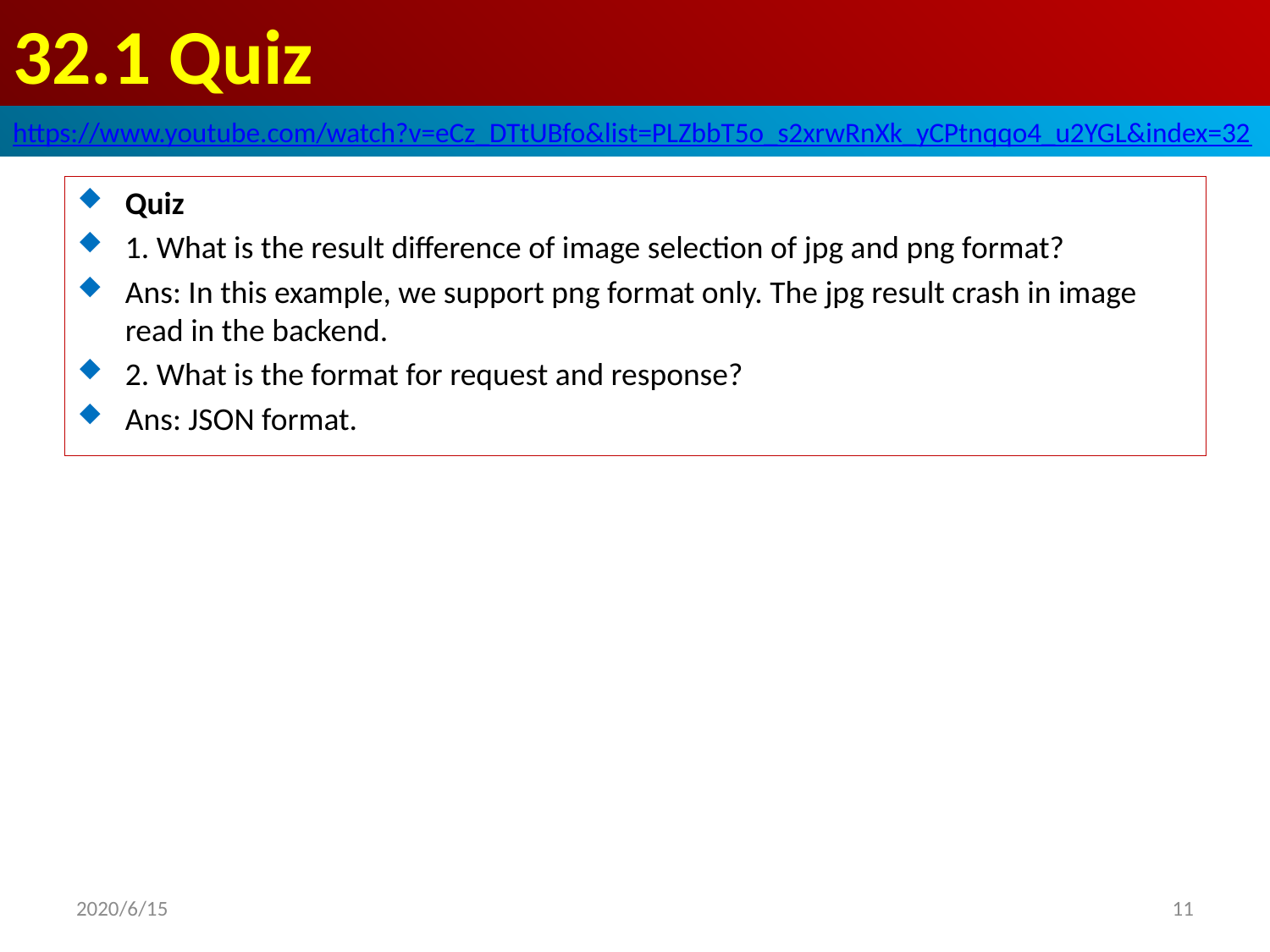

# 32.1 Quiz
https://www.youtube.com/watch?v=eCz_DTtUBfo&list=PLZbbT5o_s2xrwRnXk_yCPtnqqo4_u2YGL&index=32
Quiz
1. What is the result difference of image selection of jpg and png format?
Ans: In this example, we support png format only. The jpg result crash in image read in the backend.
2. What is the format for request and response?
Ans: JSON format.

2020/6/15
11